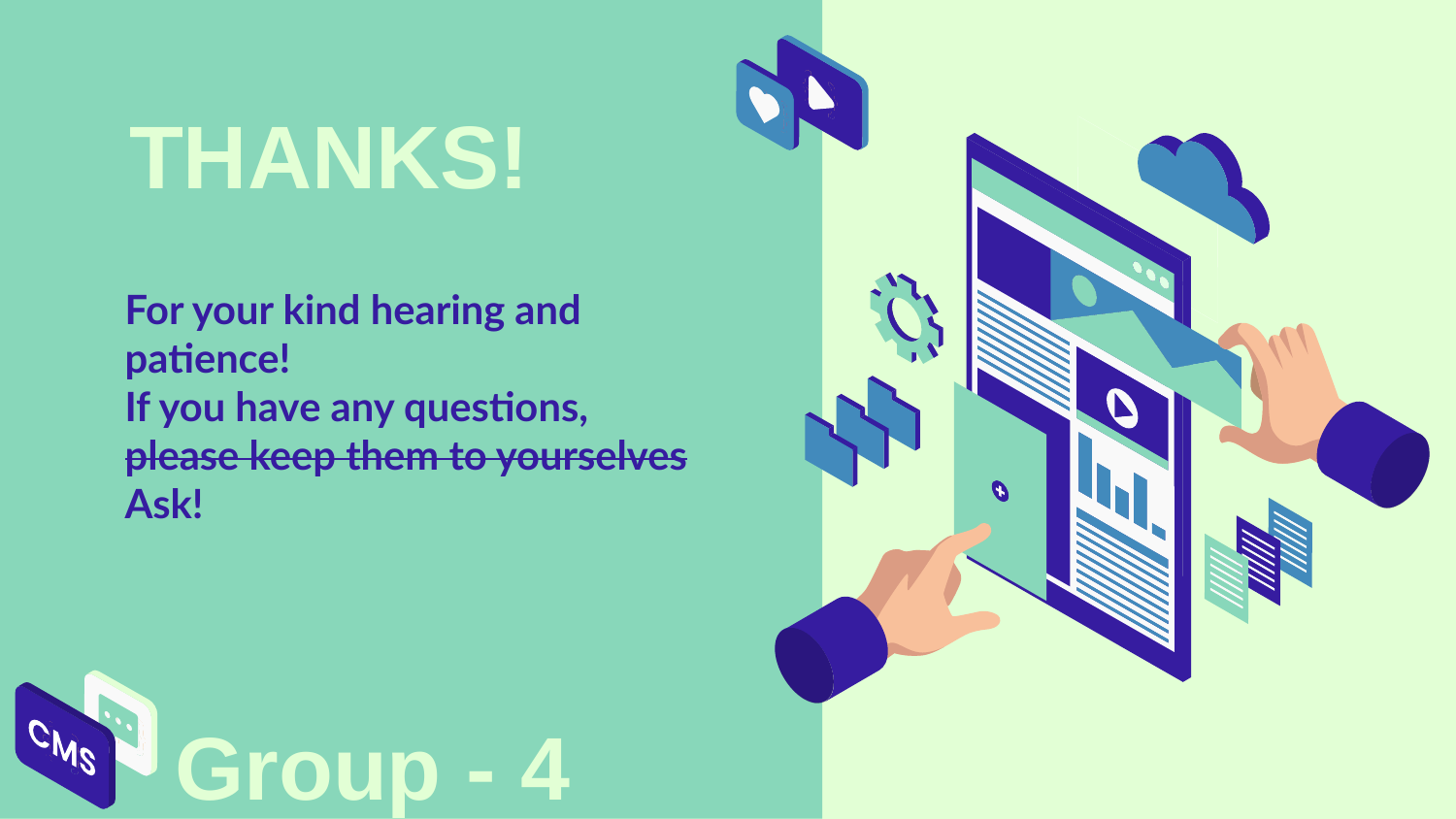

# THANKS!

For your kind hearing and patience!
If you have any questions,
please keep them to yourselves
Ask!

Group - 4